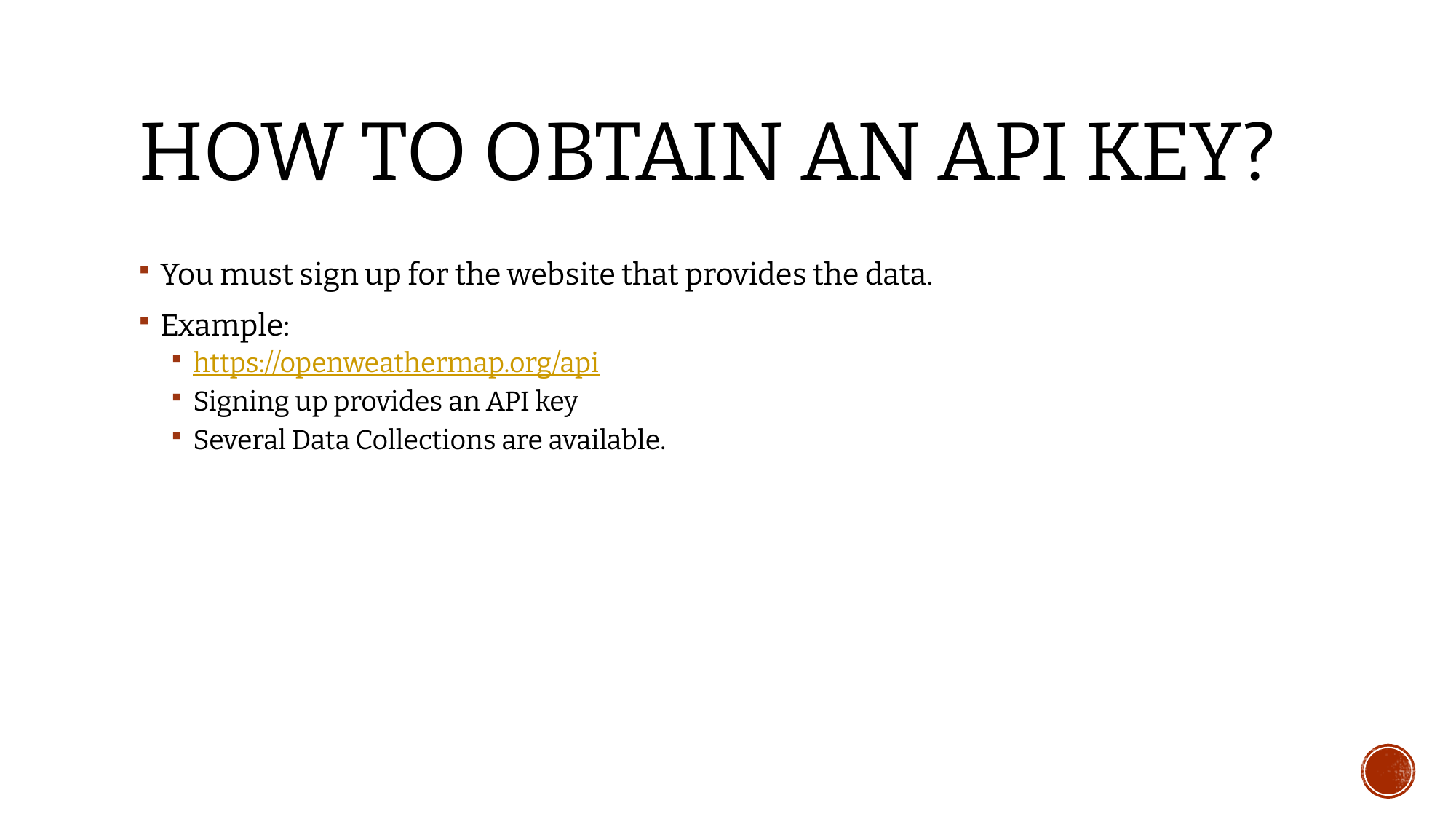

# How to obtain an API key?
You must sign up for the website that provides the data.
Example:
https://openweathermap.org/api
Signing up provides an API key
Several Data Collections are available.